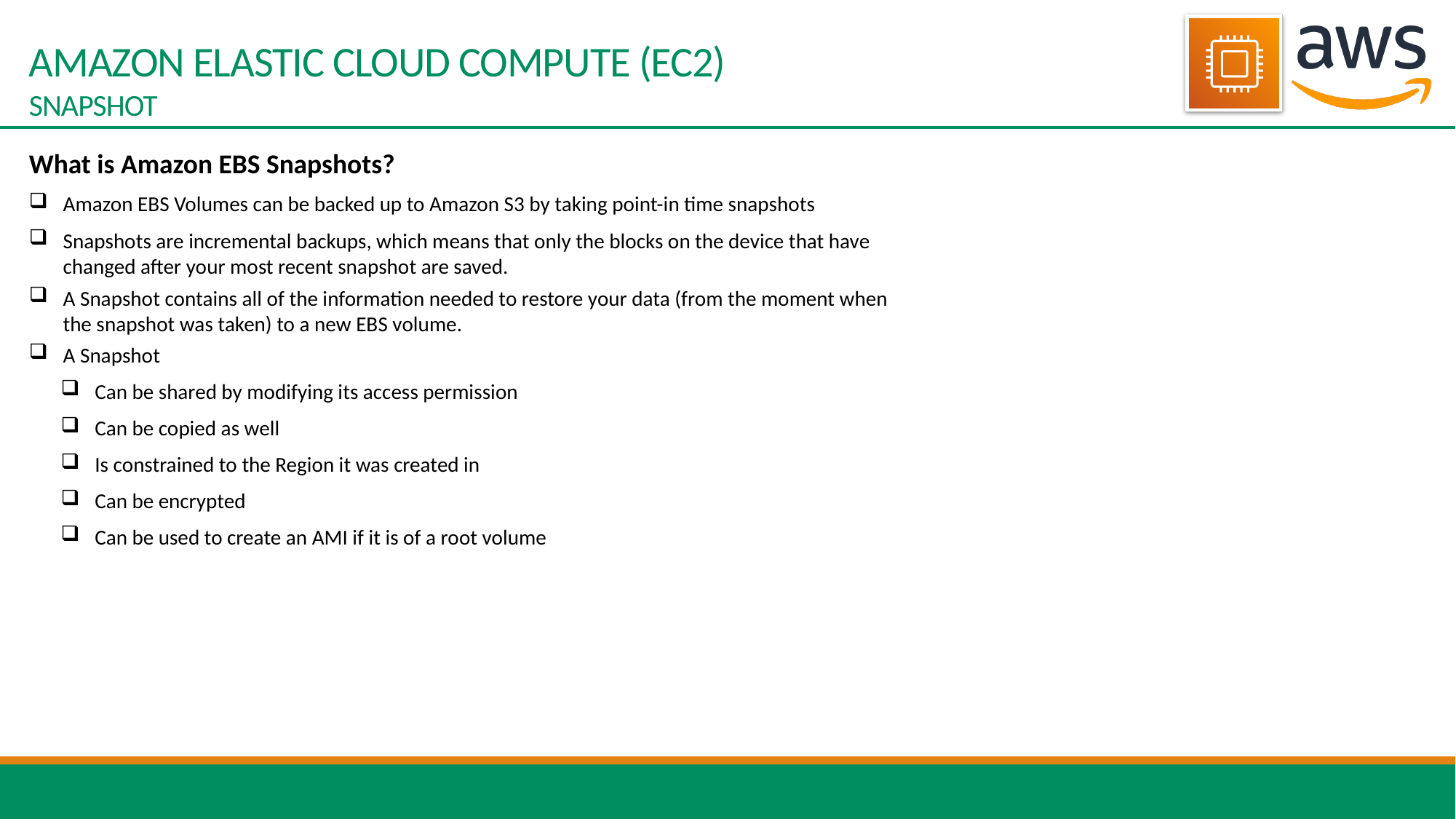

# AMAZON ELASTIC CLOUD COMPUTE (EC2) SNAPSHOT
What is Amazon EBS Snapshots?
Amazon EBS Volumes can be backed up to Amazon S3 by taking point-in time snapshots
Snapshots are incremental backups, which means that only the blocks on the device that have changed after your most recent snapshot are saved.
A Snapshot contains all of the information needed to restore your data (from the moment when the snapshot was taken) to a new EBS volume.
A Snapshot
Can be shared by modifying its access permission
Can be copied as well
Is constrained to the Region it was created in
Can be encrypted
Can be used to create an AMI if it is of a root volume